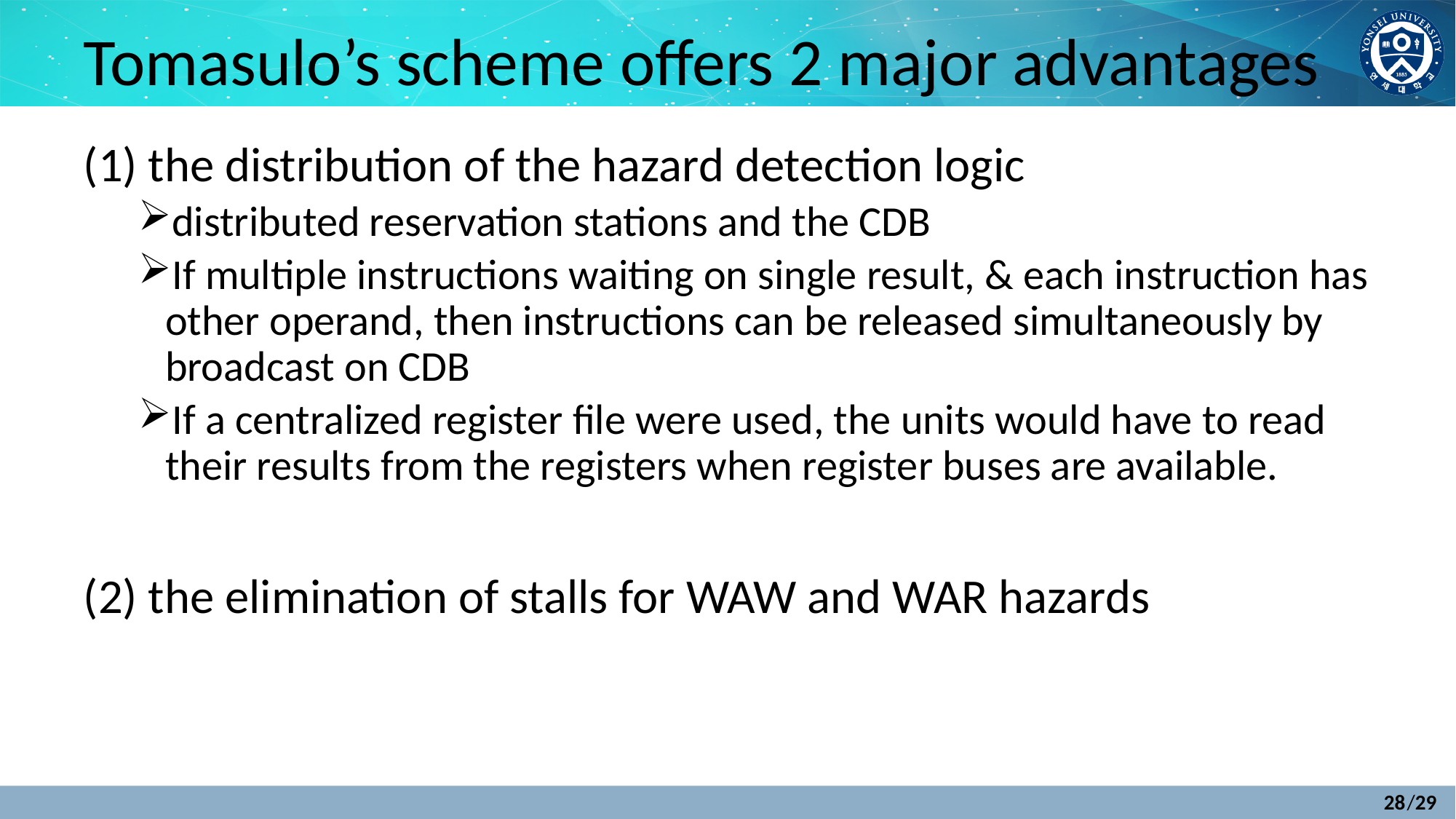

# Tomasulo’s scheme offers 2 major advantages
(1) the distribution of the hazard detection logic
distributed reservation stations and the CDB
If multiple instructions waiting on single result, & each instruction has
other operand, then instructions can be released simultaneously by
broadcast on CDB
If a centralized register file were used, the units would have to read
their results from the registers when register buses are available.

(2) the elimination of stalls for WAW and WAR hazards

28